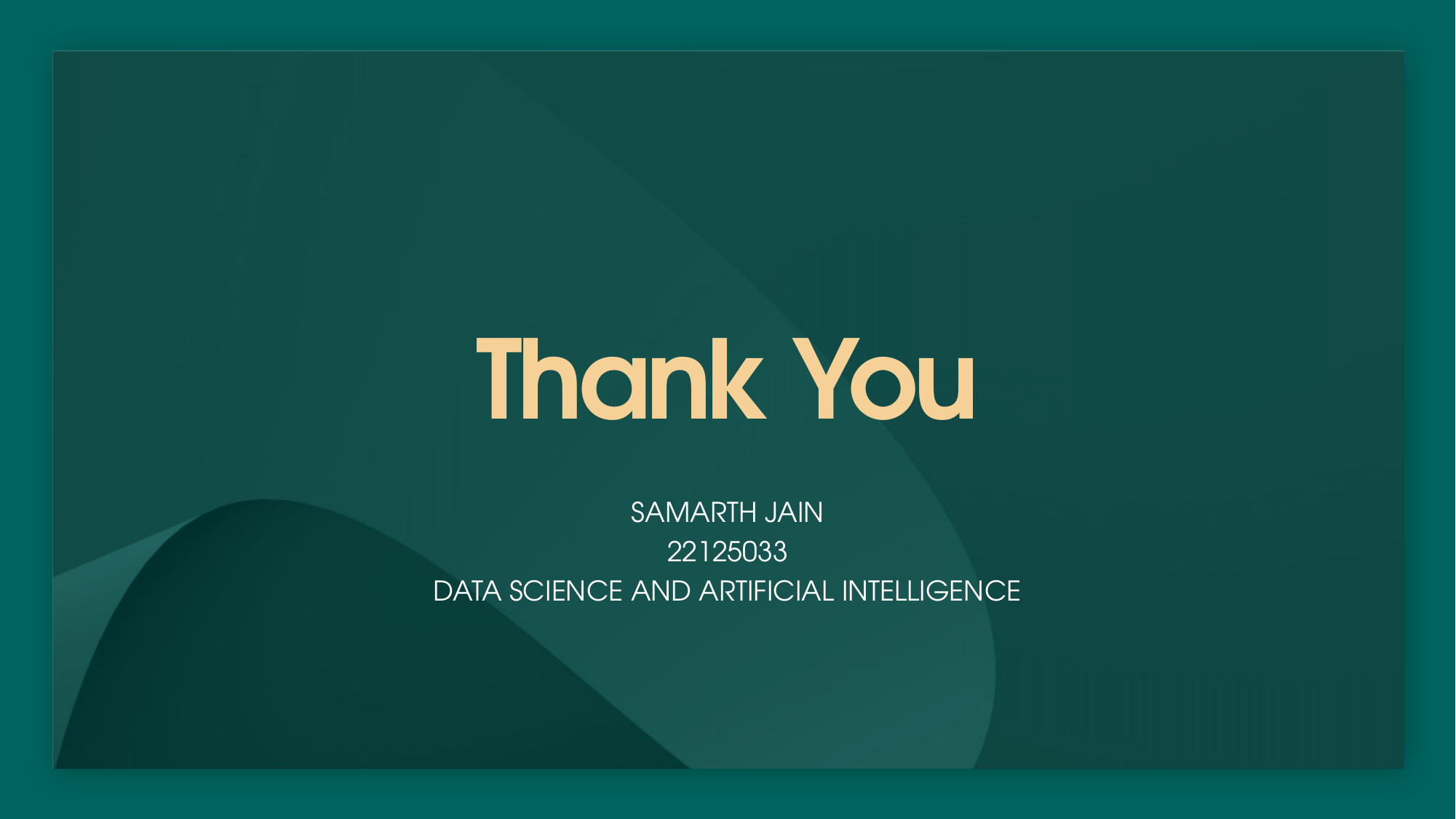

# Thank You
SAMARTH JAIN
22125033
DATA SCIENCE AND ARTIFICIAL INTELLIGENCE